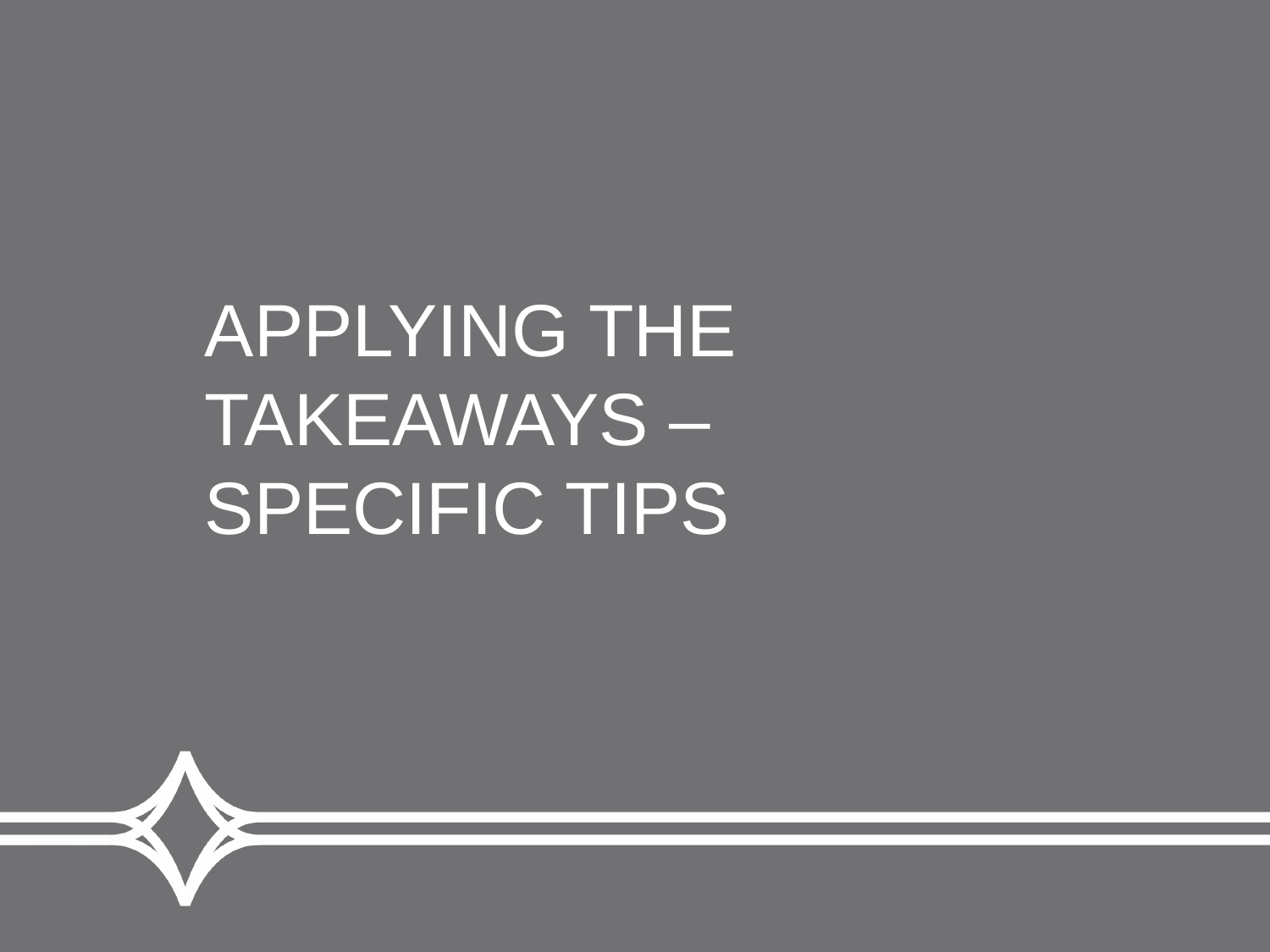

# APPLYING THE TAKEAWAYS – SPECIFIC TIPS